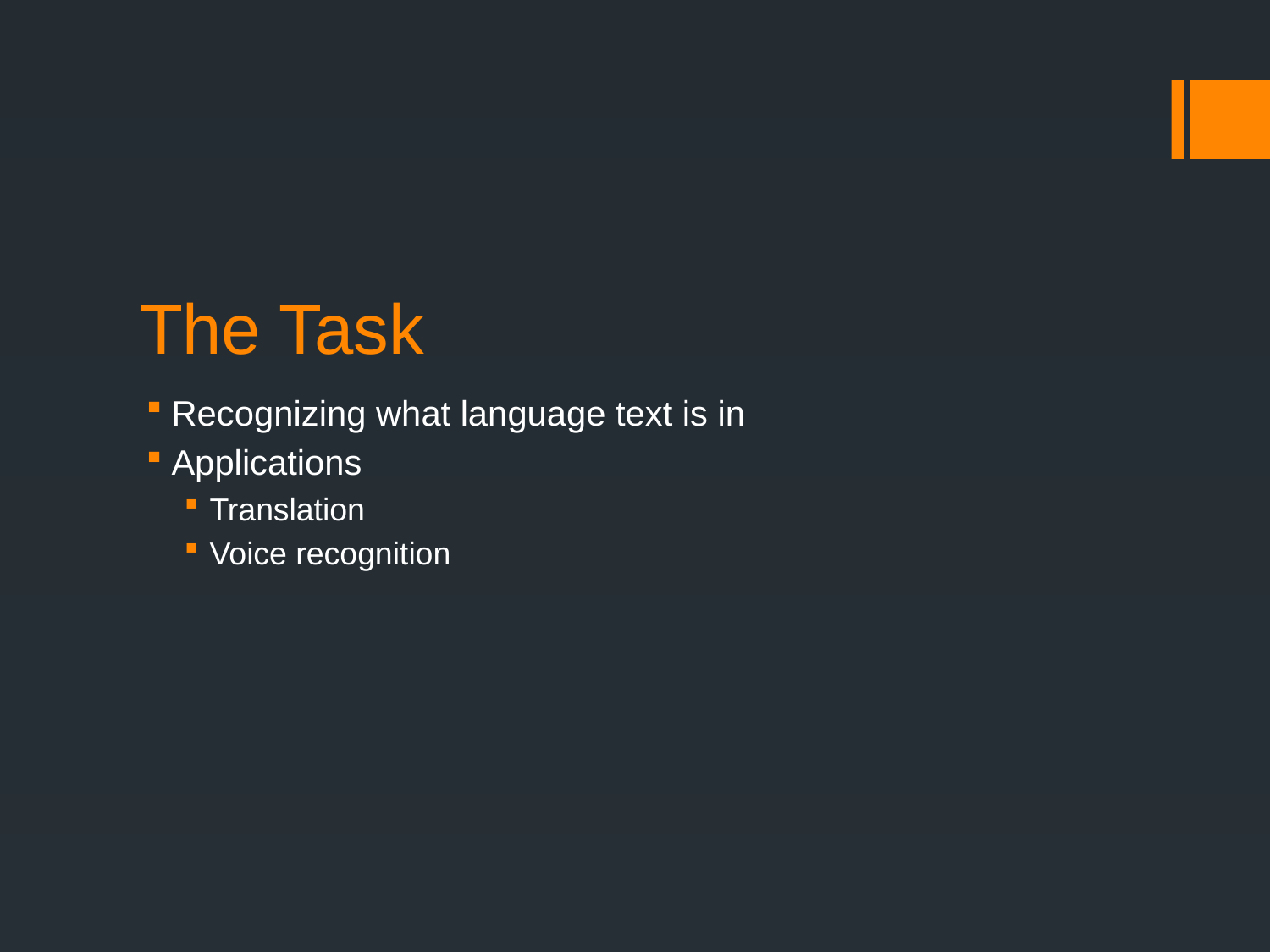

# The Task
Recognizing what language text is in
Applications
Translation
Voice recognition